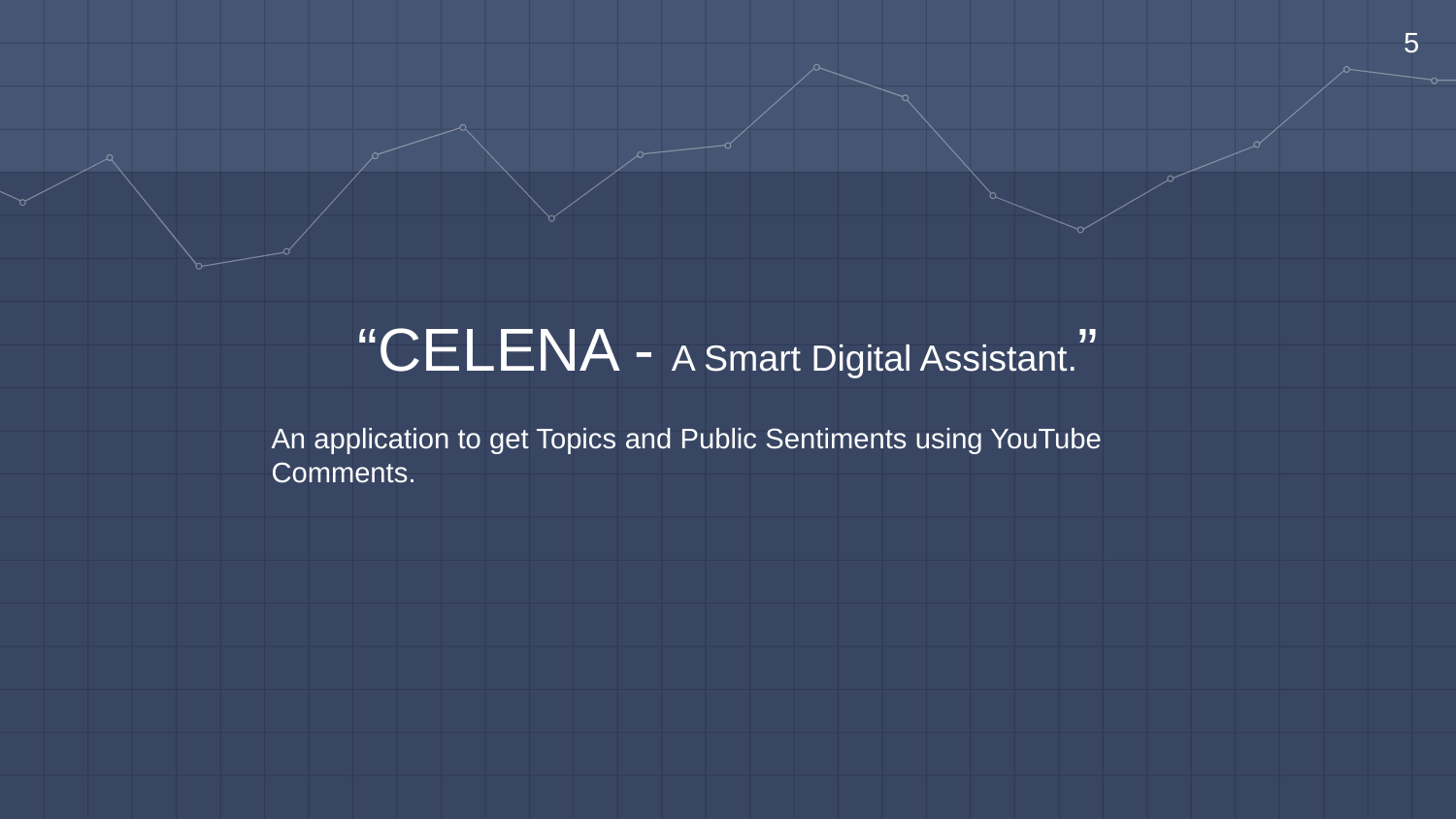

5
“CELENA - A Smart Digital Assistant.”
An application to get Topics and Public Sentiments using YouTube Comments.